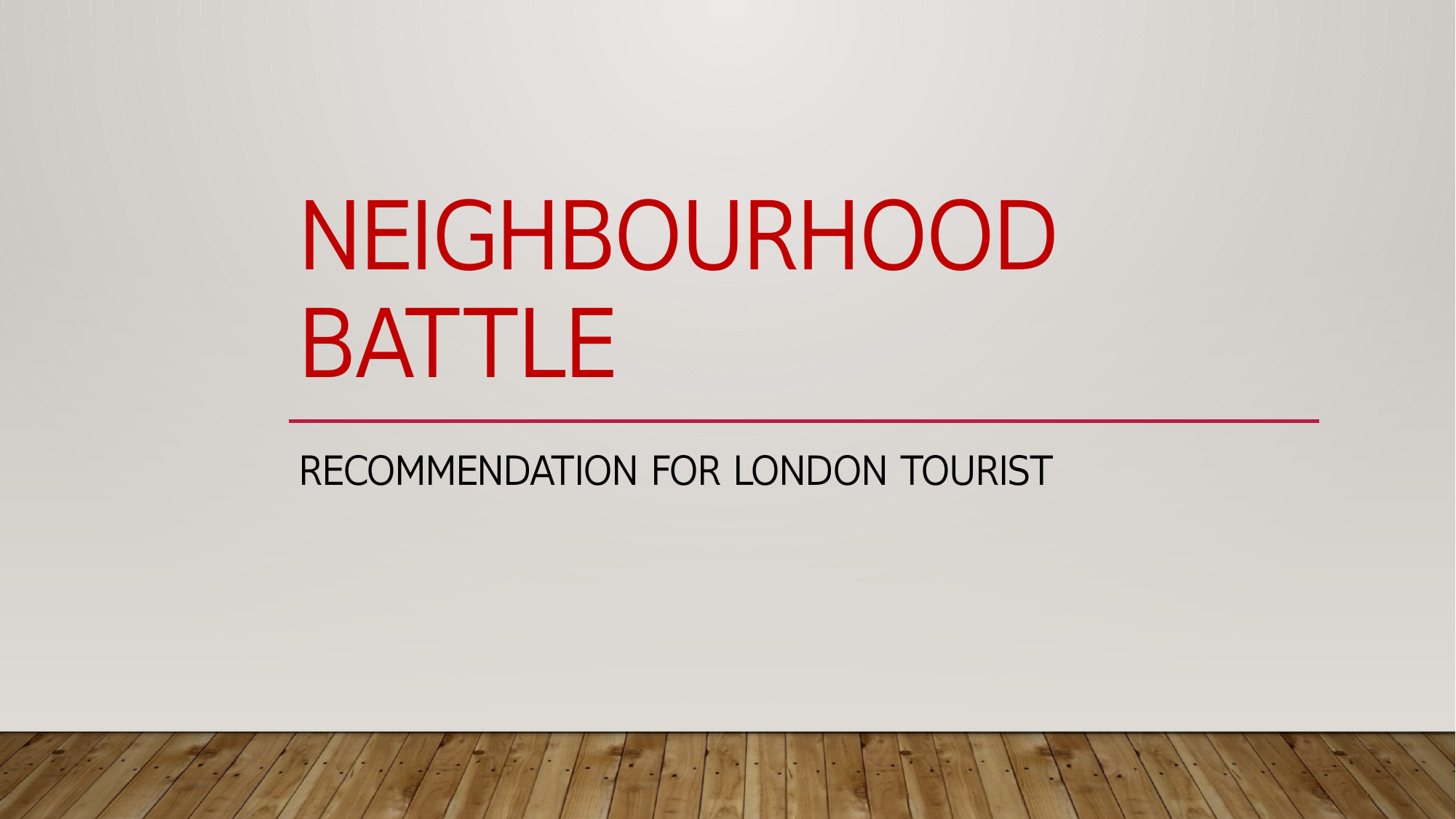

# Neighbourhood Battle
Recommendation for London Tourist